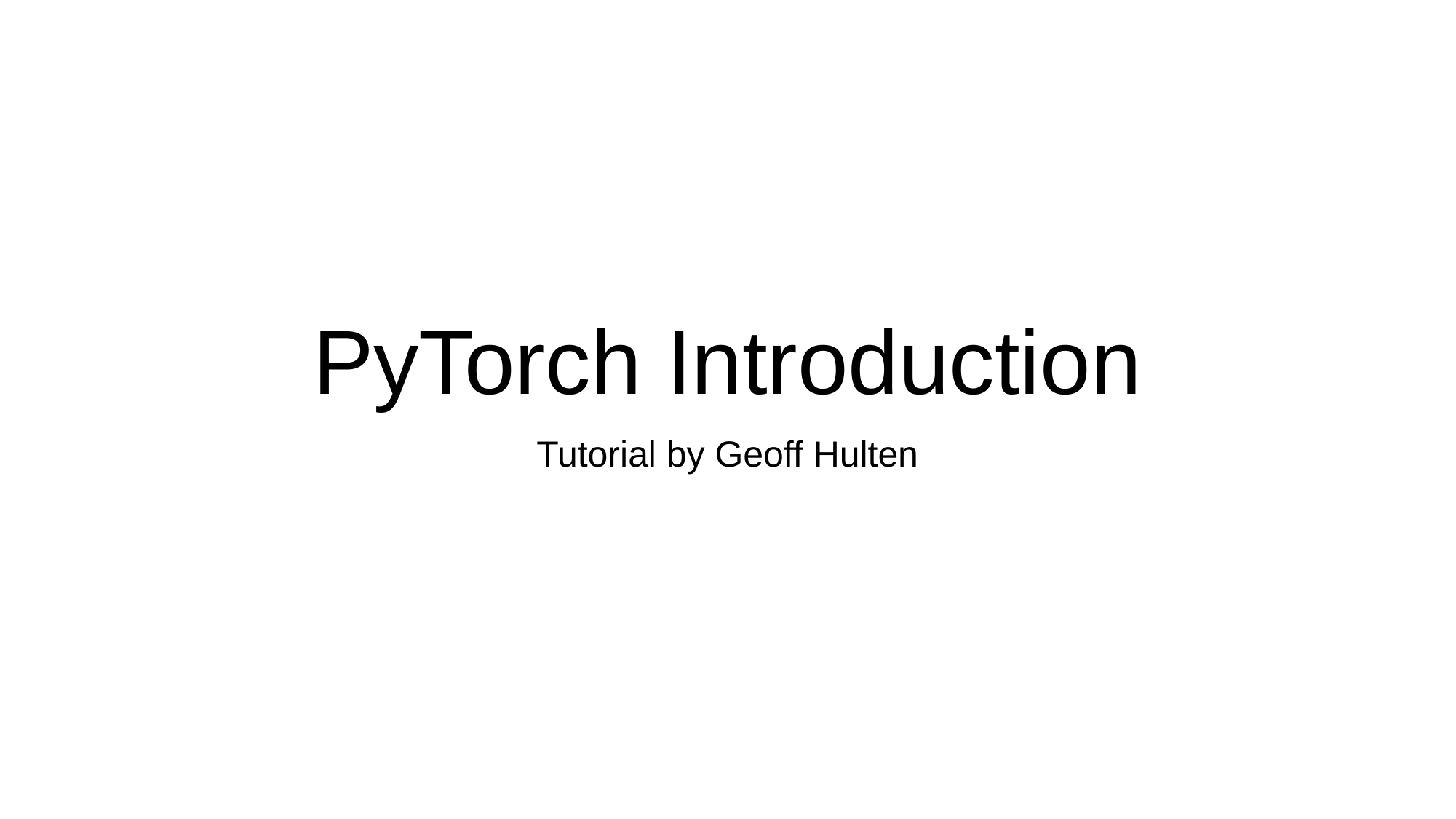

# PyTorch Introduction
Tutorial by Geoff Hulten